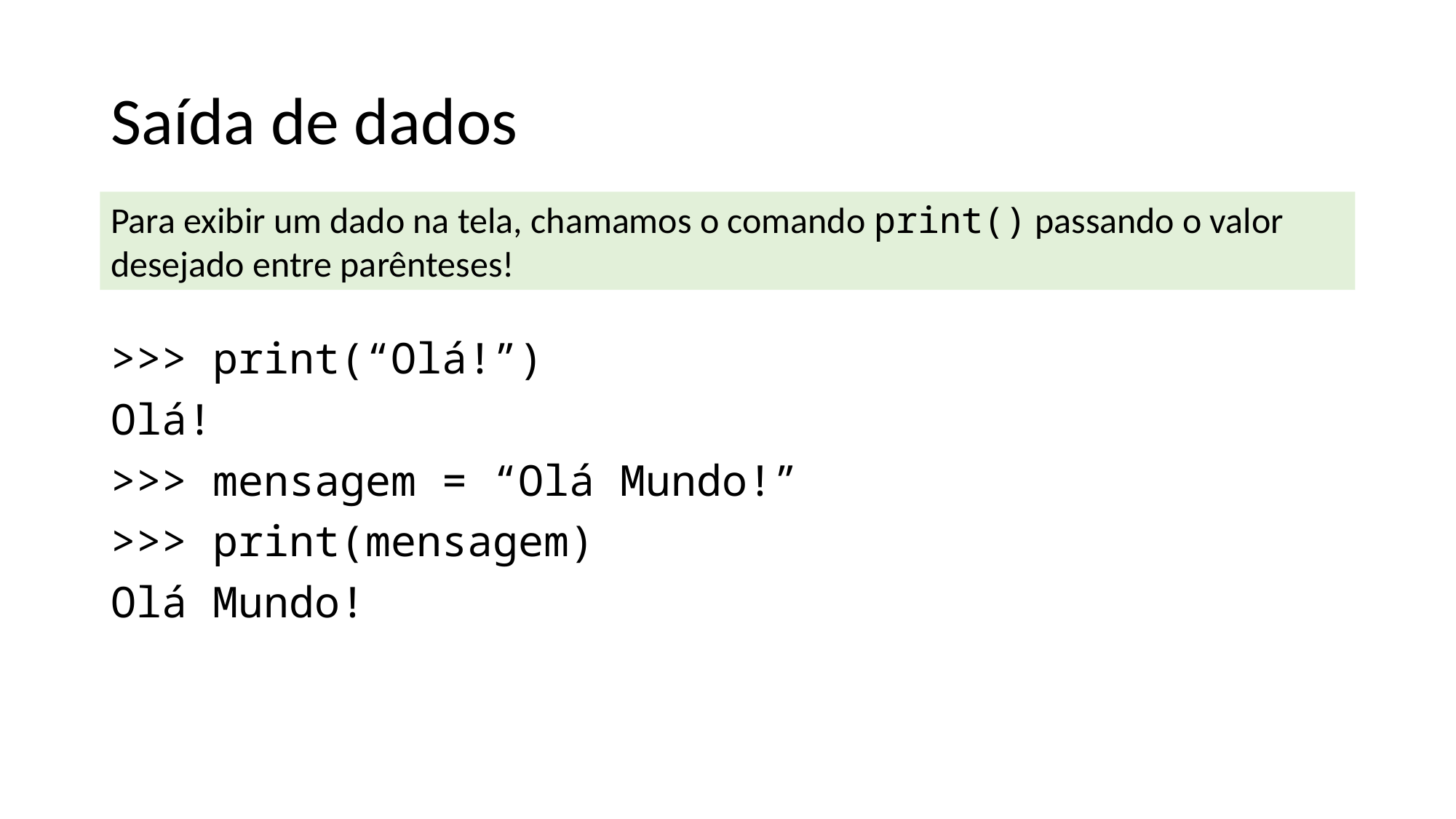

# Saída de dados
Para exibir um dado na tela, chamamos o comando print() passando o valor desejado entre parênteses!
>>> print(“Olá!”)
Olá!
>>> mensagem = “Olá Mundo!”
>>> print(mensagem)
Olá Mundo!